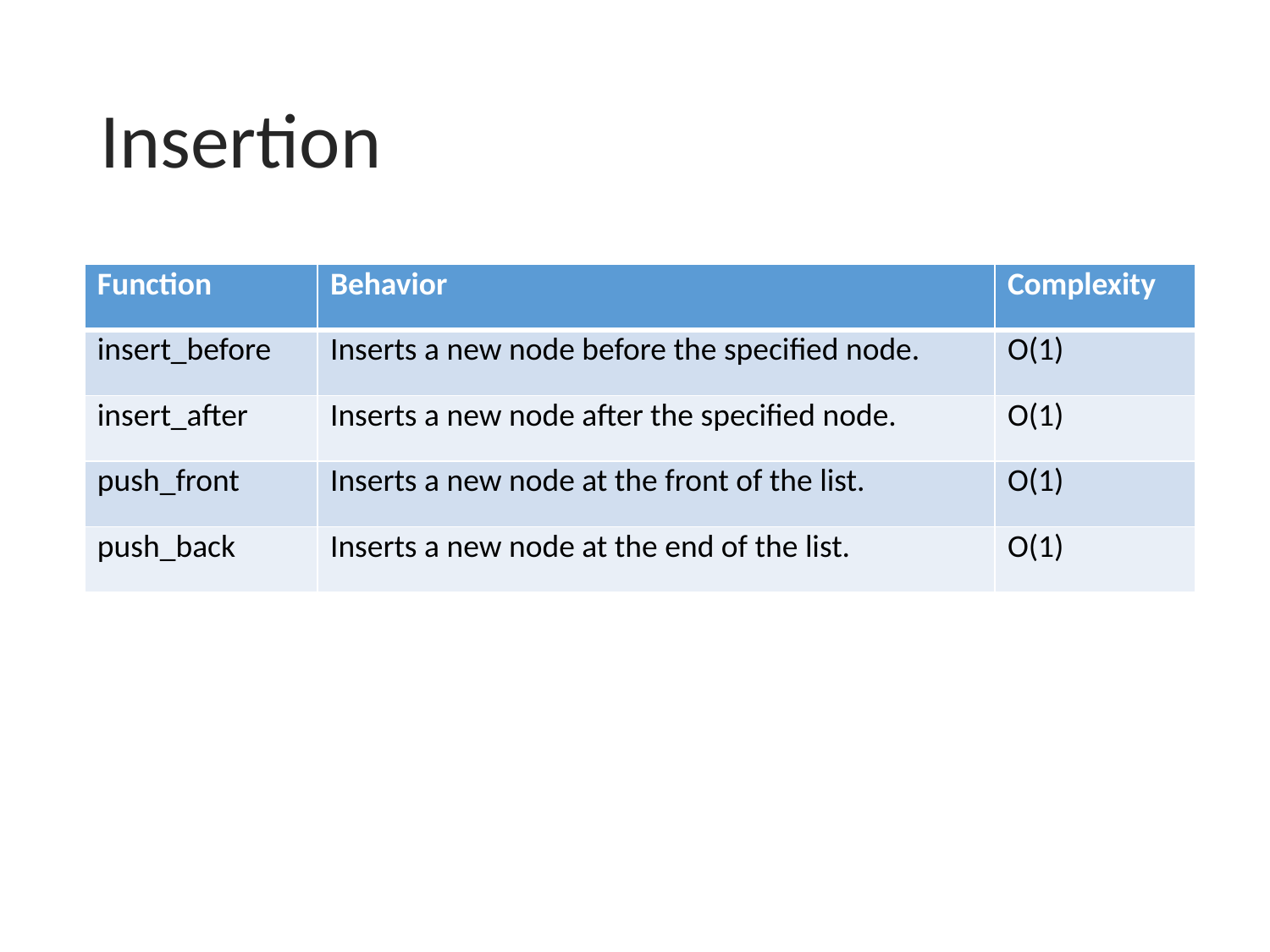

# Insertion
| Function | Behavior | Complexity |
| --- | --- | --- |
| insert\_before | Inserts a new node before the specified node. | O(1) |
| insert\_after | Inserts a new node after the specified node. | O(1) |
| push\_front | Inserts a new node at the front of the list. | O(1) |
| push\_back | Inserts a new node at the end of the list. | O(1) |